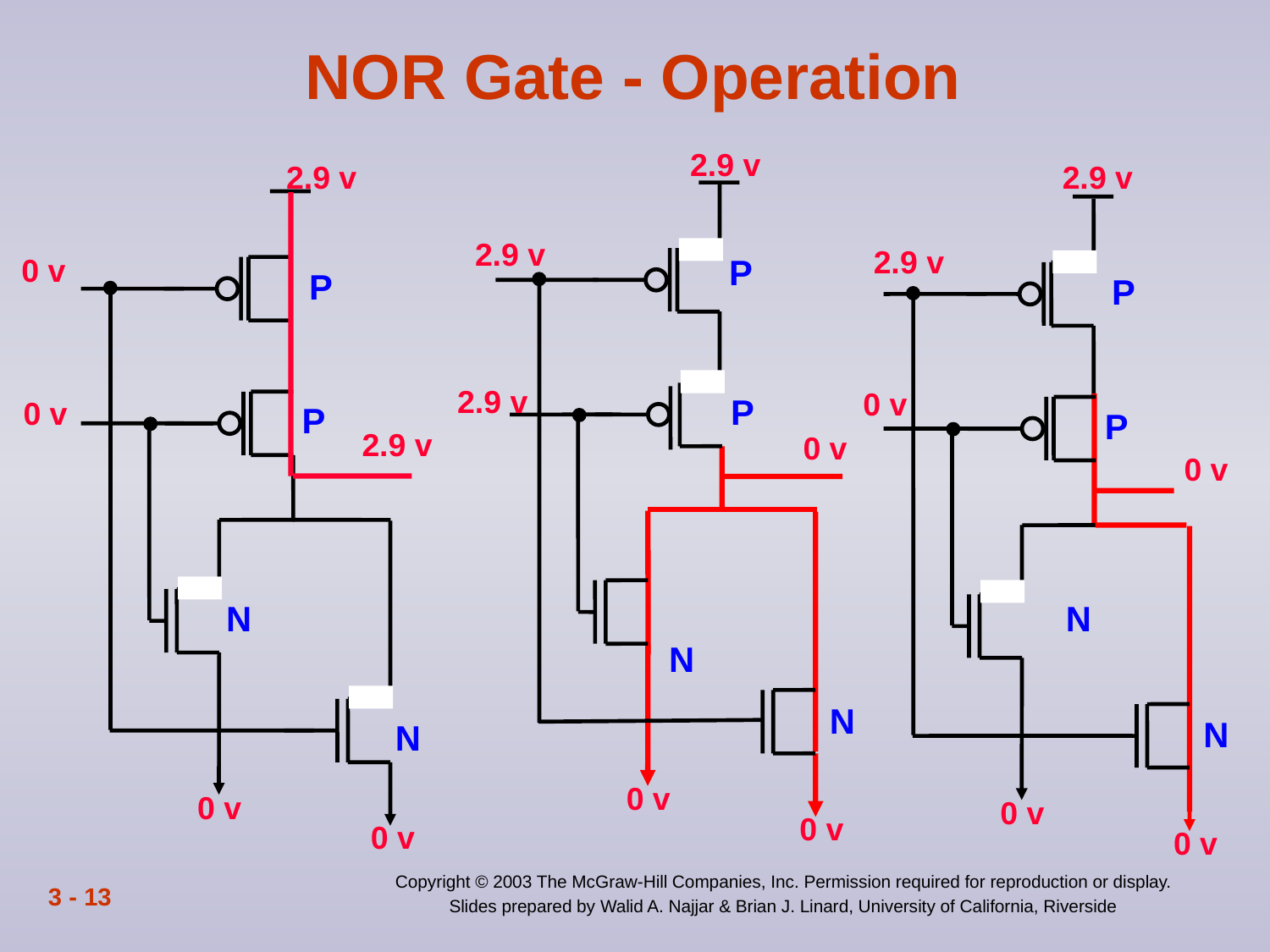

# NOR Gate - Operation
2.9 v

2.9 v

P

2.9 v

P

0 v

N

0 v
0 v
2.9 v
2.9 v

2.9 v
 0 v

P

P

0 v

 0 v

P

P

2.9 v

0 v

N
N

N

N
N

0 v
0 v
0 v
0 v
3 - 13